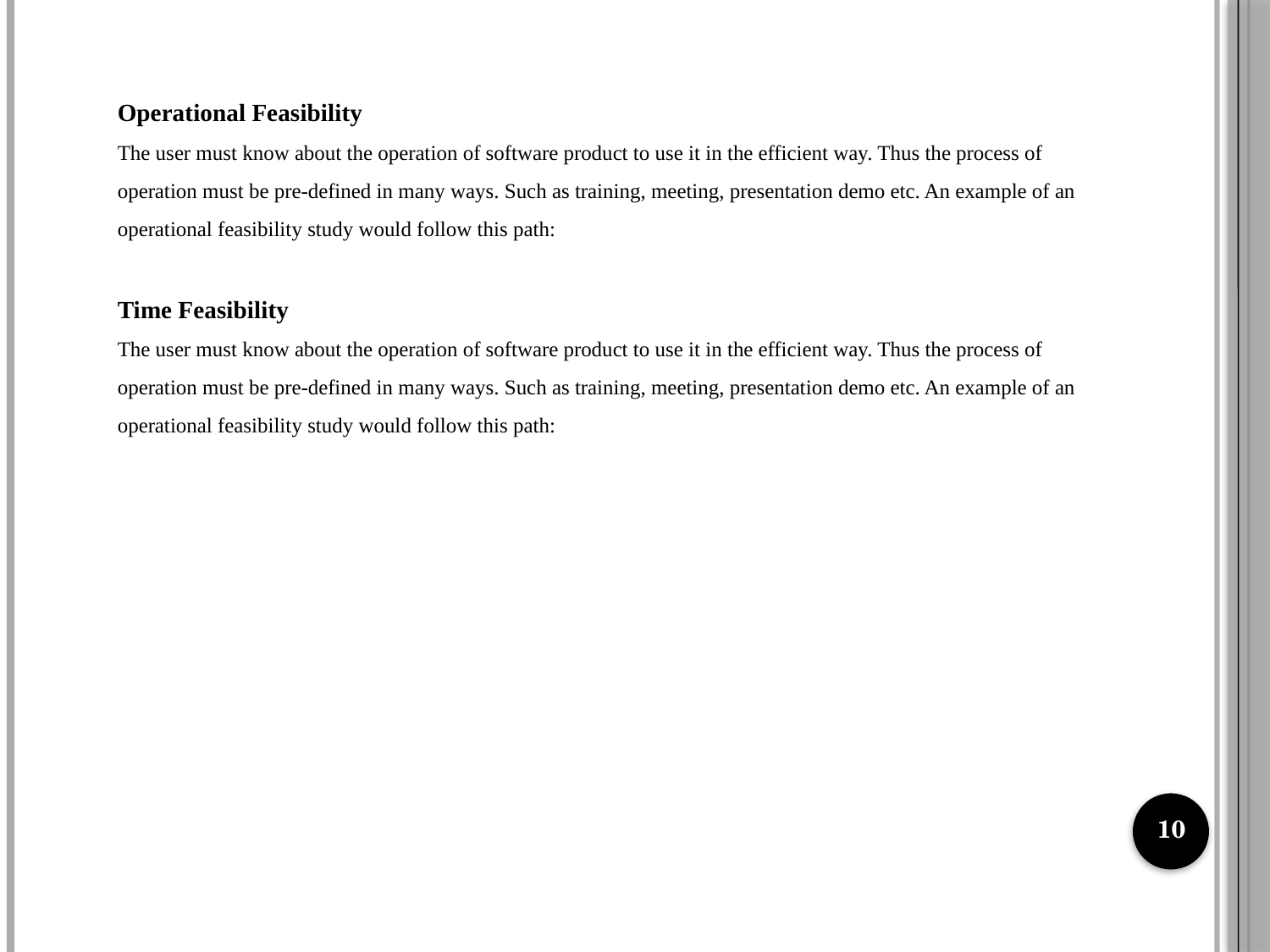

Operational Feasibility
The user must know about the operation of software product to use it in the efficient way. Thus the process of operation must be pre-defined in many ways. Such as training, meeting, presentation demo etc. An example of an operational feasibility study would follow this path:

Time Feasibility
The user must know about the operation of software product to use it in the efficient way. Thus the process of operation must be pre-defined in many ways. Such as training, meeting, presentation demo etc. An example of an operational feasibility study would follow this path:

10